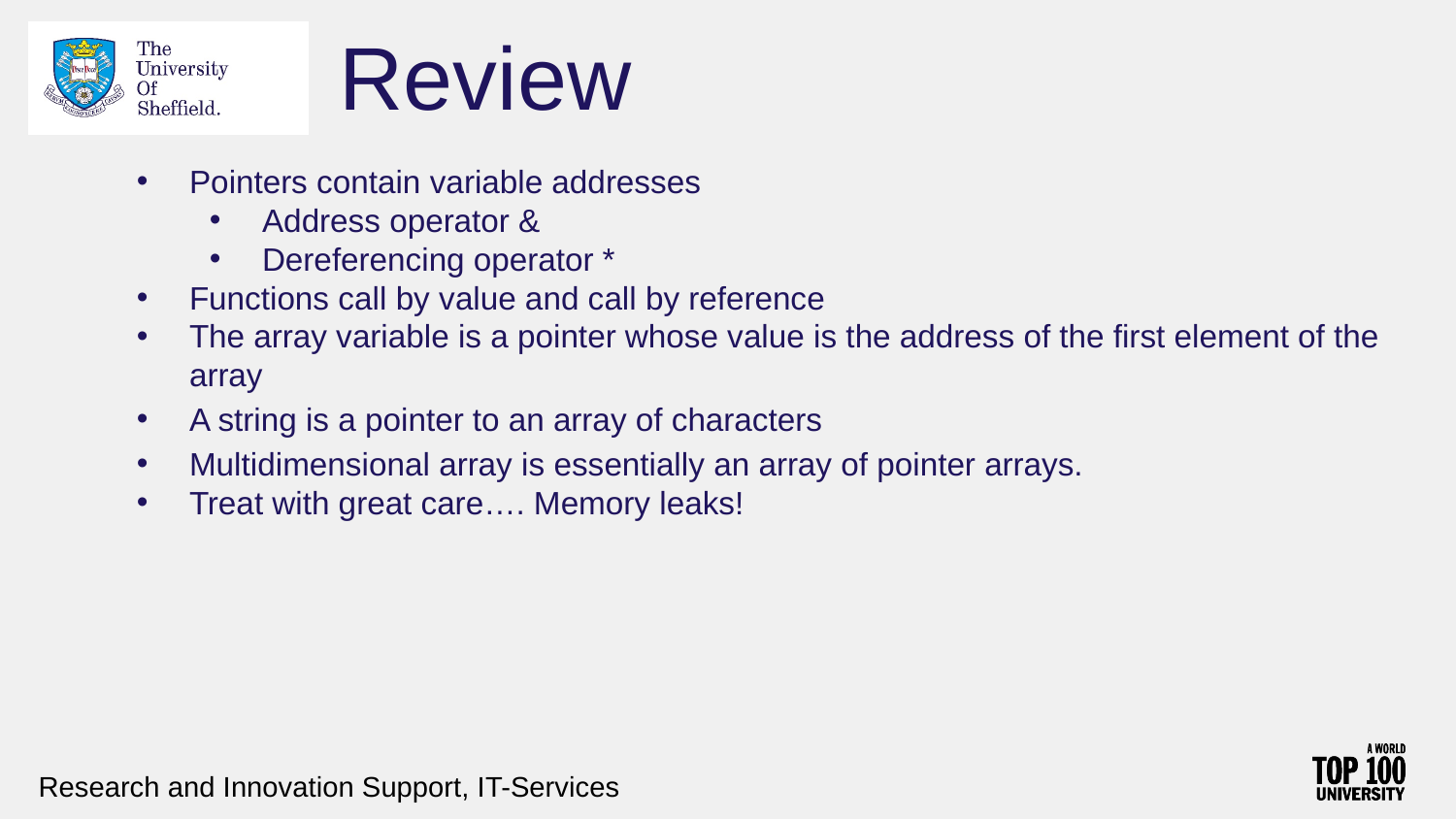

# Review
Pointers contain variable addresses
Address operator &
Dereferencing operator *
Functions call by value and call by reference
The array variable is a pointer whose value is the address of the first element of the array
A string is a pointer to an array of characters
Multidimensional array is essentially an array of pointer arrays.
Treat with great care…. Memory leaks!